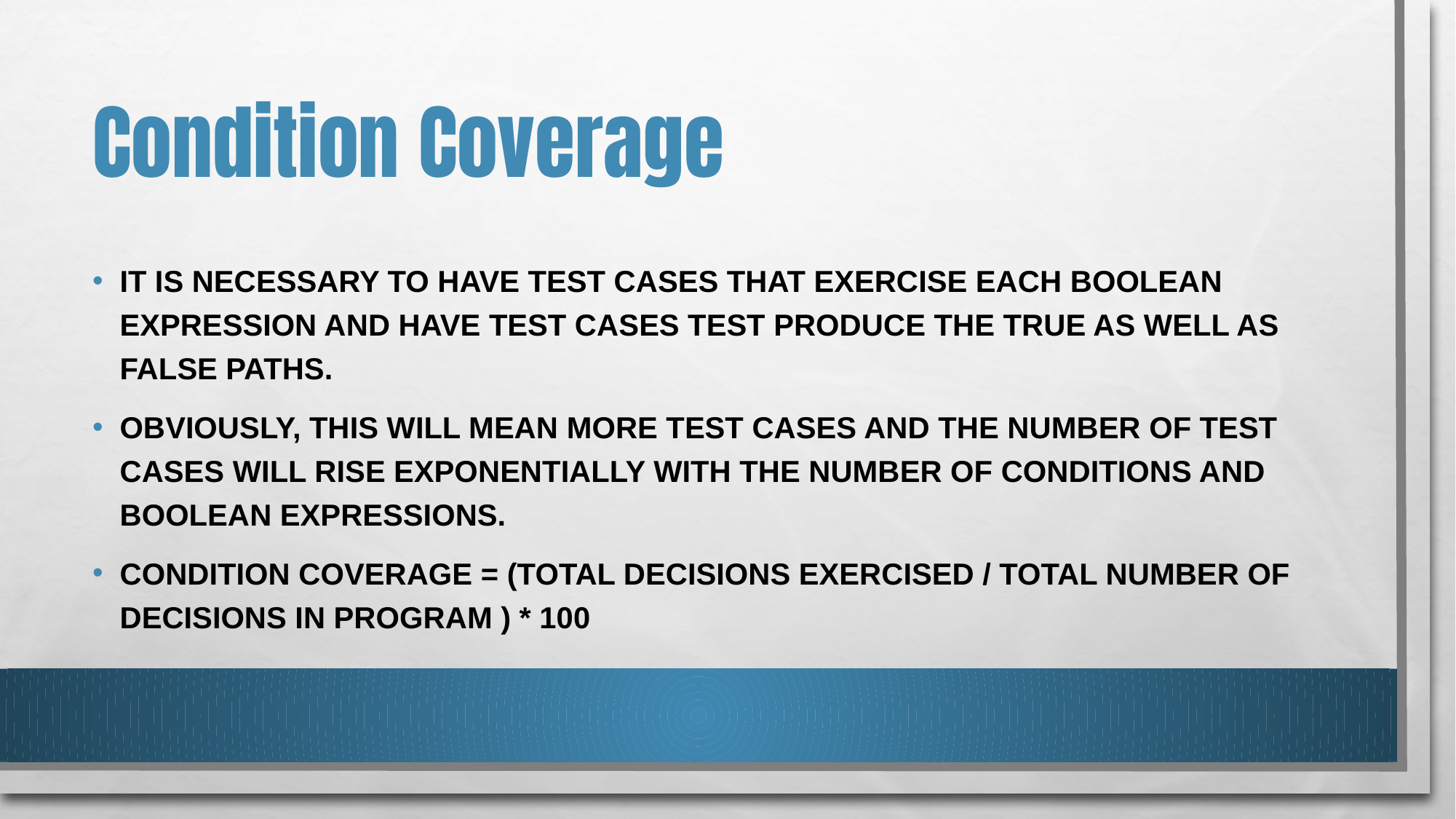

# Condition Coverage
IT IS NECESSARY TO HAVE TEST CASES THAT EXERCISE EACH BOOLEAN EXPRESSION AND HAVE TEST CASES TEST PRODUCE THE TRUE AS WELL AS FALSE PATHS.
OBVIOUSLY, THIS WILL MEAN MORE TEST CASES AND THE NUMBER OF TEST CASES WILL RISE EXPONENTIALLY WITH THE NUMBER OF CONDITIONS AND BOOLEAN EXPRESSIONS.
CONDITION COVERAGE = (TOTAL DECISIONS EXERCISED / TOTAL NUMBER OF DECISIONS IN PROGRAM ) * 100